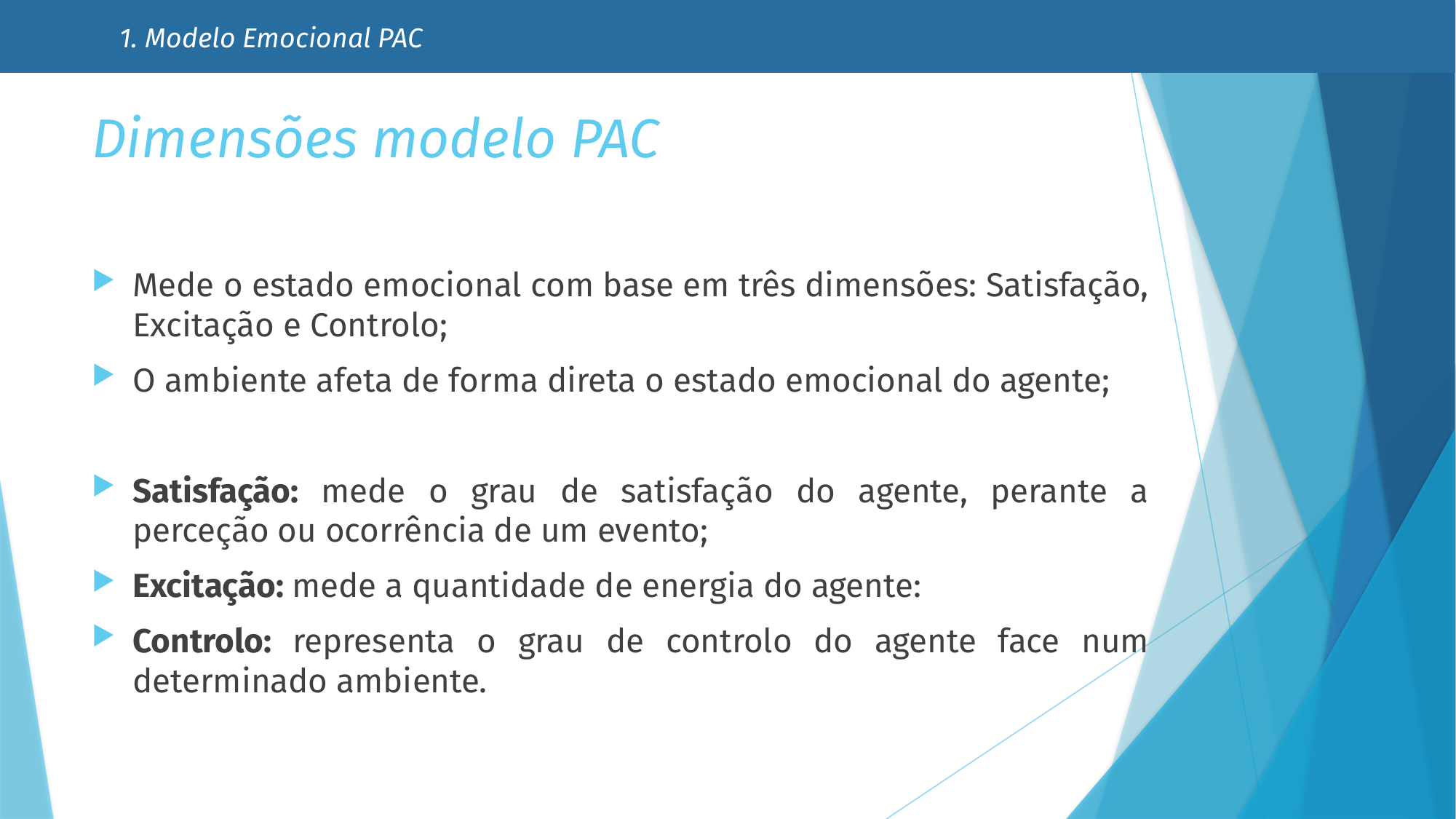

1. Modelo Emocional PAC

# Dimensões modelo PAC
Mede o estado emocional com base em três dimensões: Satisfação, Excitação e Controlo;
O ambiente afeta de forma direta o estado emocional do agente;

Satisfação: mede o grau de satisfação do agente, perante a perceção ou ocorrência de um evento;
Excitação: mede a quantidade de energia do agente:
Controlo: representa o grau de controlo do agente face num determinado ambiente.